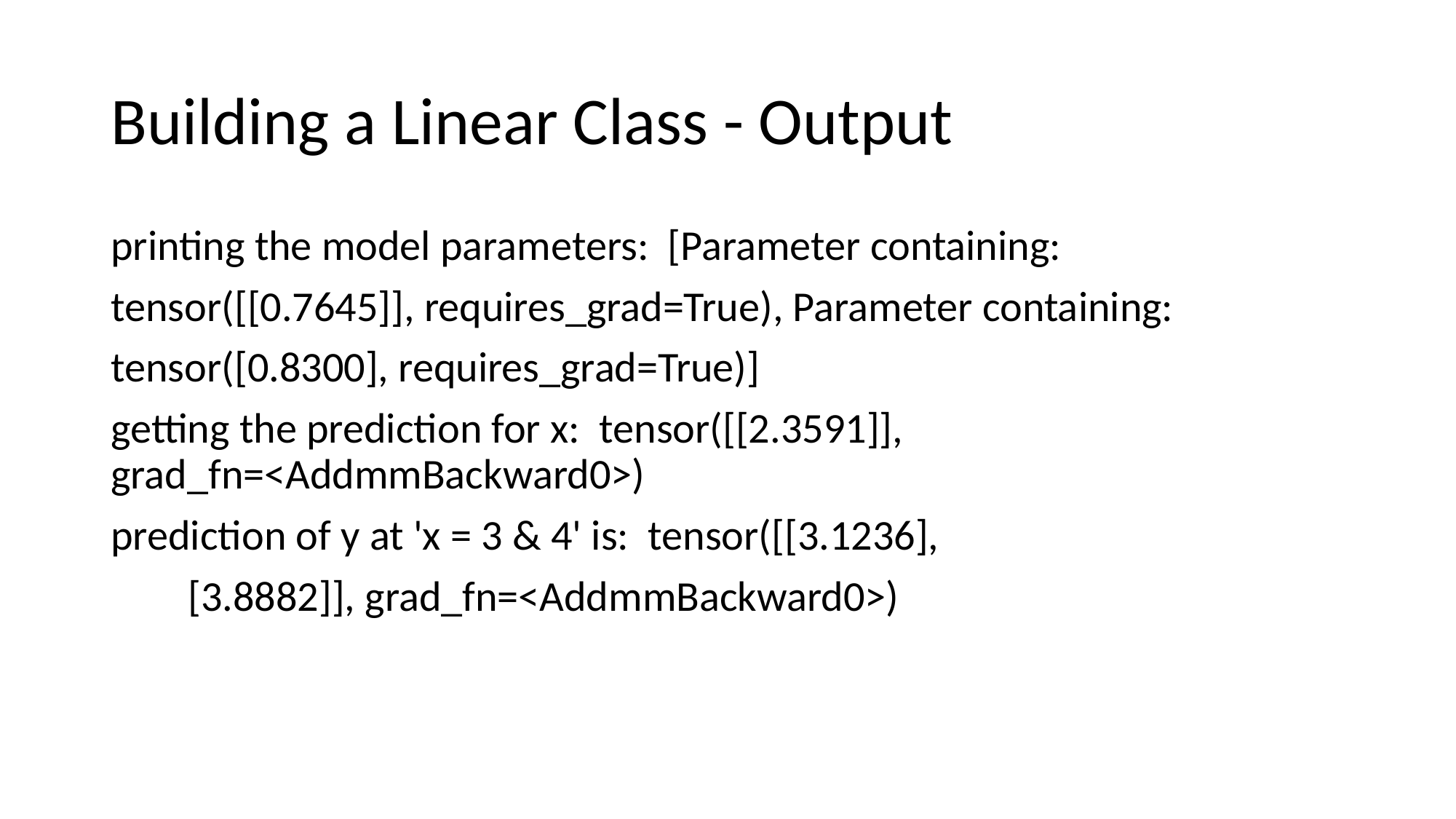

# Building a Linear Class - Output
printing the model parameters:  [Parameter containing:
tensor([[0.7645]], requires_grad=True), Parameter containing:
tensor([0.8300], requires_grad=True)]
getting the prediction for x:  tensor([[2.3591]], grad_fn=<AddmmBackward0>)
prediction of y at 'x = 3 & 4' is:  tensor([[3.1236],
        [3.8882]], grad_fn=<AddmmBackward0>)